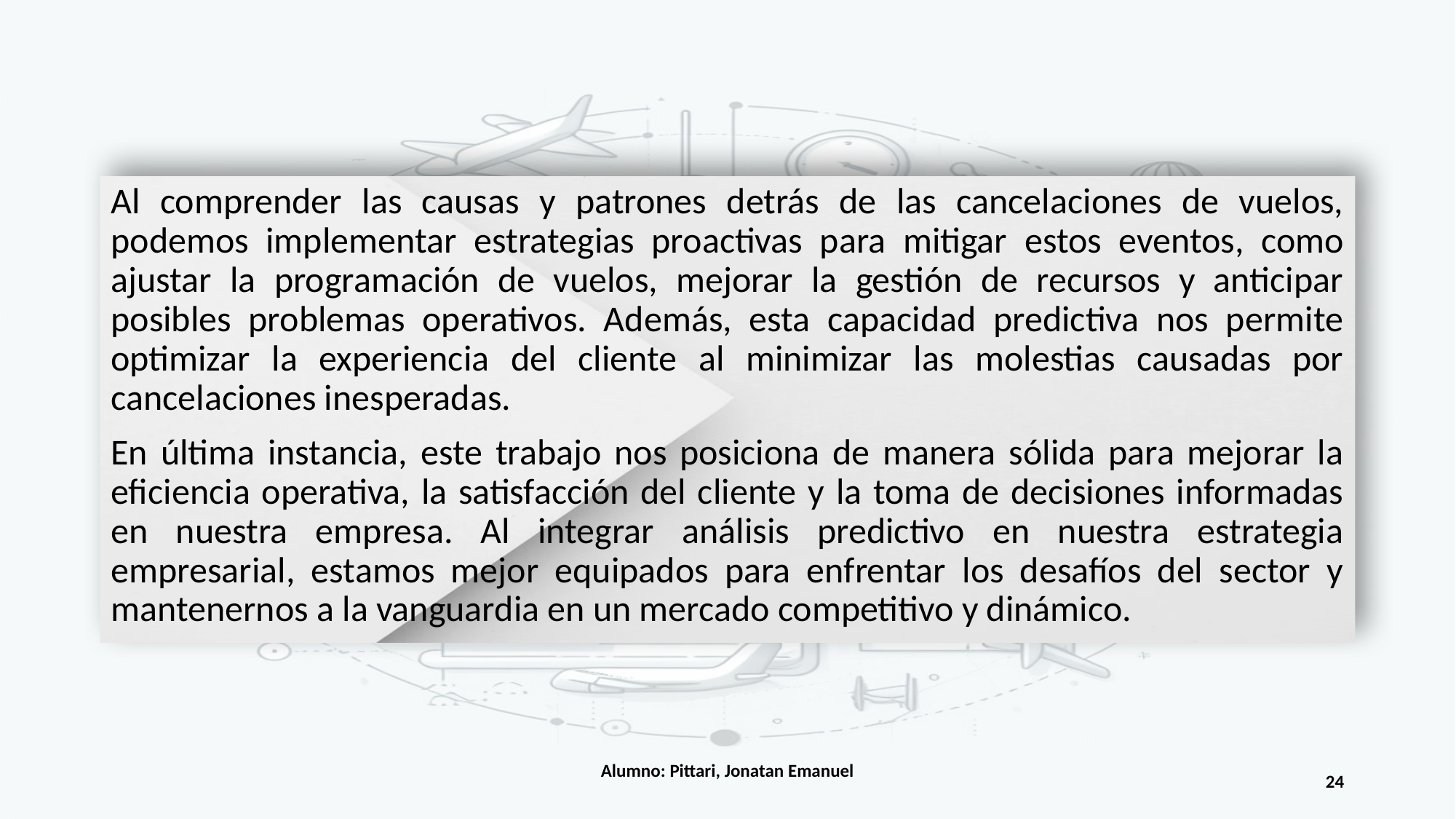

Al comprender las causas y patrones detrás de las cancelaciones de vuelos, podemos implementar estrategias proactivas para mitigar estos eventos, como ajustar la programación de vuelos, mejorar la gestión de recursos y anticipar posibles problemas operativos. Además, esta capacidad predictiva nos permite optimizar la experiencia del cliente al minimizar las molestias causadas por cancelaciones inesperadas.
En última instancia, este trabajo nos posiciona de manera sólida para mejorar la eficiencia operativa, la satisfacción del cliente y la toma de decisiones informadas en nuestra empresa. Al integrar análisis predictivo en nuestra estrategia empresarial, estamos mejor equipados para enfrentar los desafíos del sector y mantenernos a la vanguardia en un mercado competitivo y dinámico.
Alumno: Pittari, Jonatan Emanuel

24